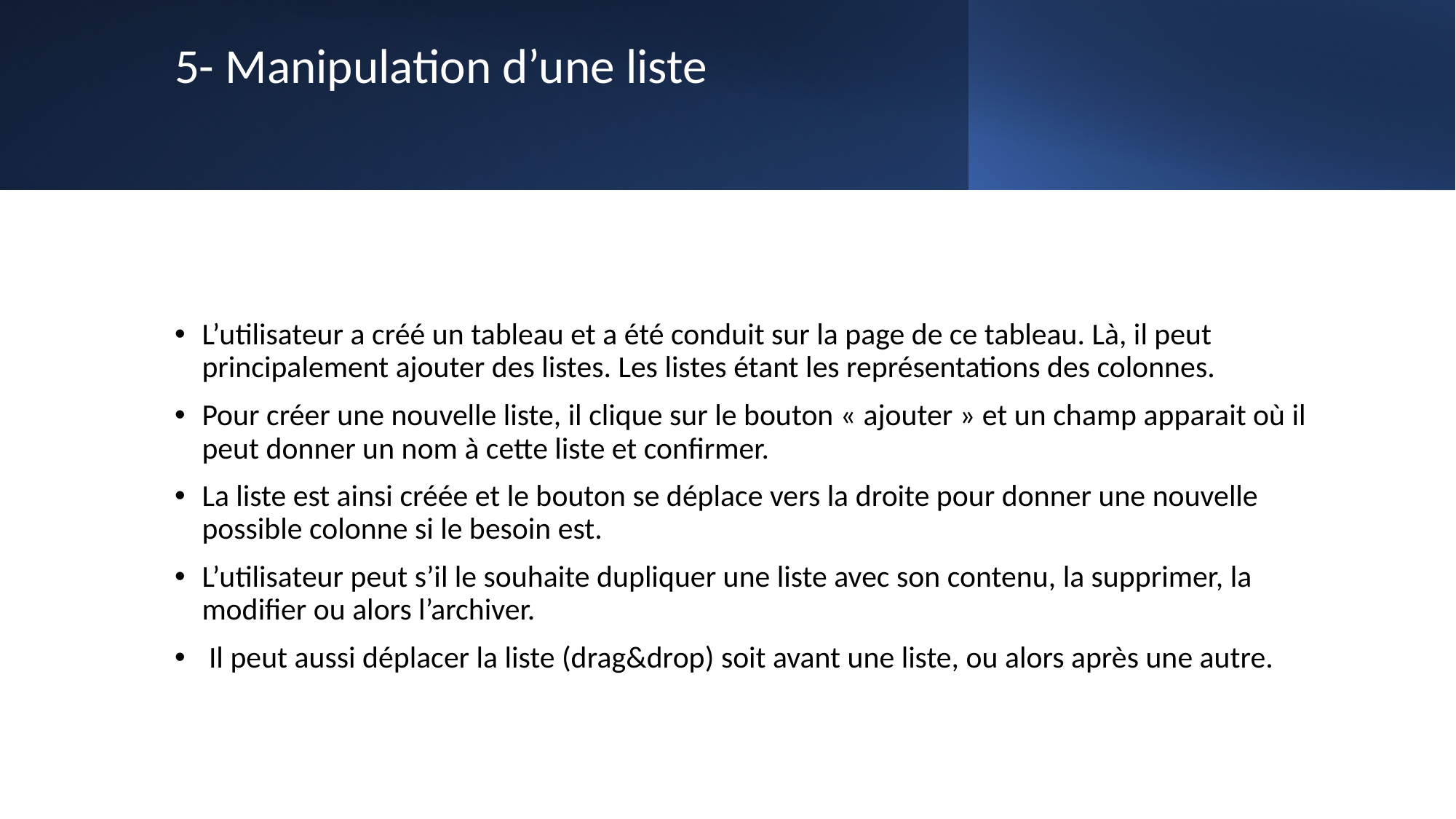

# 5- Manipulation d’une liste
L’utilisateur a créé un tableau et a été conduit sur la page de ce tableau. Là, il peut principalement ajouter des listes. Les listes étant les représentations des colonnes.
Pour créer une nouvelle liste, il clique sur le bouton « ajouter » et un champ apparait où il peut donner un nom à cette liste et confirmer.
La liste est ainsi créée et le bouton se déplace vers la droite pour donner une nouvelle possible colonne si le besoin est.
L’utilisateur peut s’il le souhaite dupliquer une liste avec son contenu, la supprimer, la modifier ou alors l’archiver.
 Il peut aussi déplacer la liste (drag&drop) soit avant une liste, ou alors après une autre.